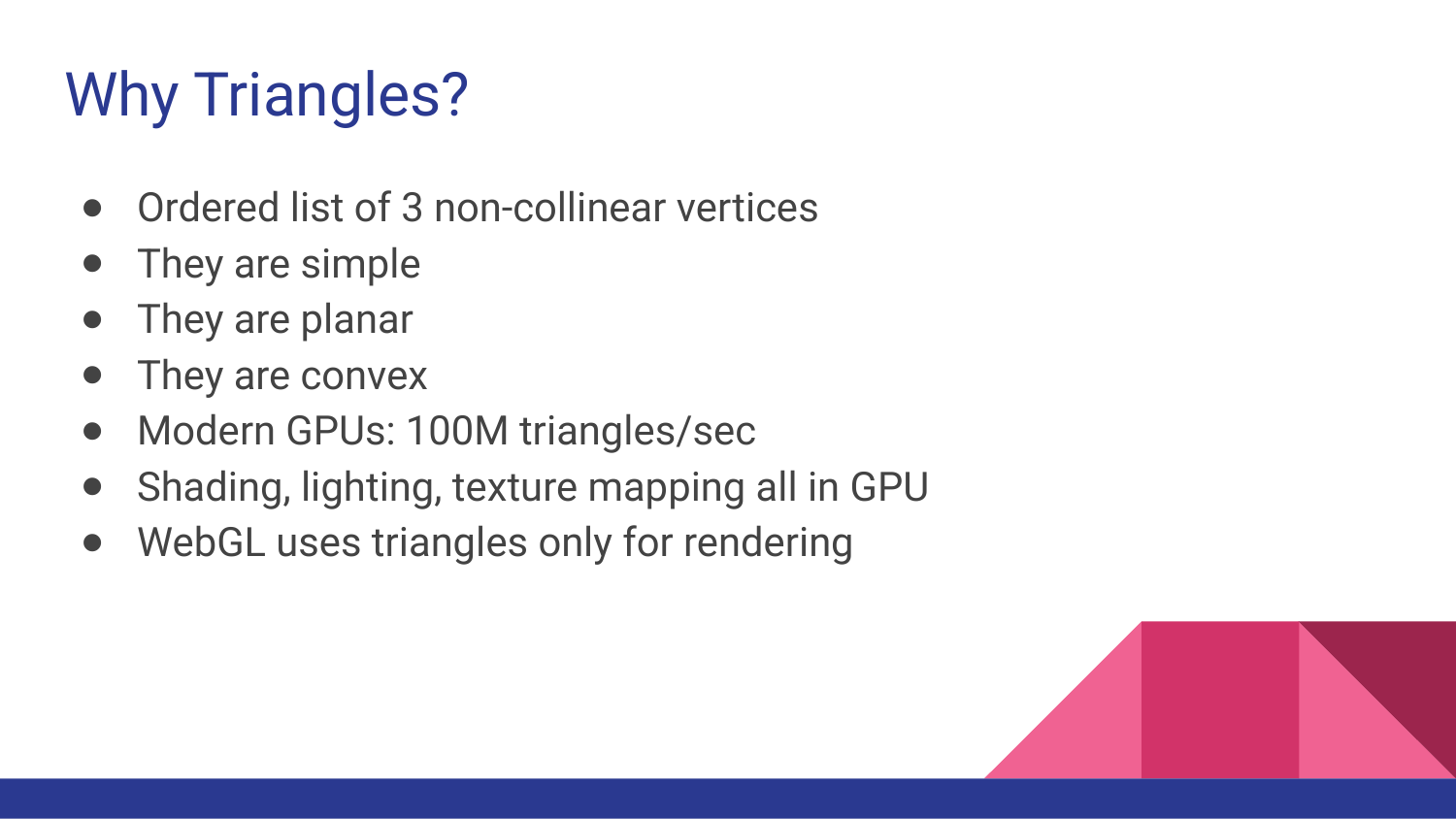

# Why Triangles?
Ordered list of 3 non-collinear vertices
They are simple
They are planar
They are convex
Modern GPUs: 100M triangles/sec
Shading, lighting, texture mapping all in GPU
WebGL uses triangles only for rendering